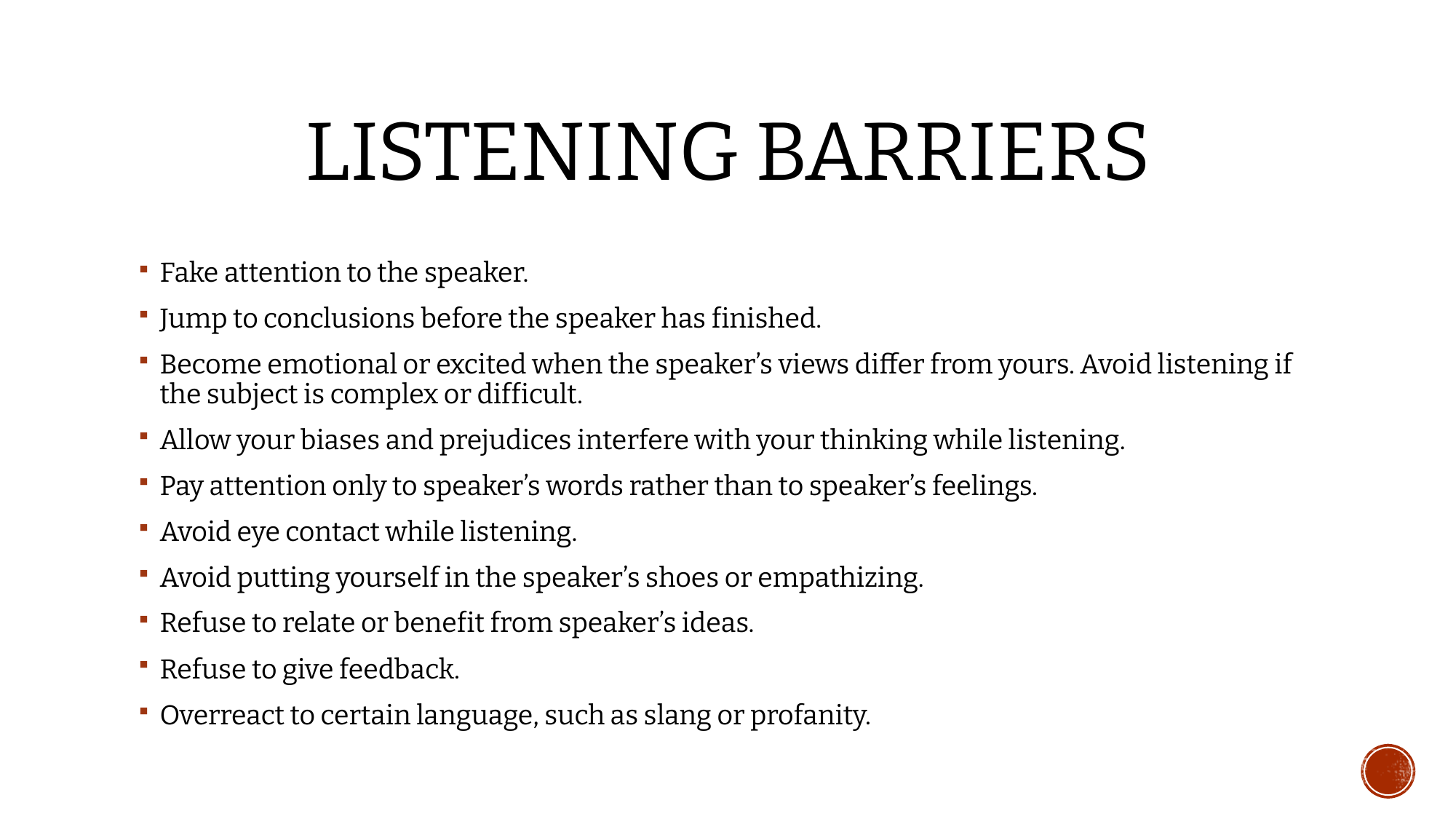

# listening barriers
Fake attention to the speaker.
Jump to conclusions before the speaker has finished.
Become emotional or excited when the speaker’s views differ from yours. Avoid listening if the subject is complex or difficult.
Allow your biases and prejudices interfere with your thinking while listening.
Pay attention only to speaker’s words rather than to speaker’s feelings.
Avoid eye contact while listening.
Avoid putting yourself in the speaker’s shoes or empathizing.
Refuse to relate or benefit from speaker’s ideas.
Refuse to give feedback.
Overreact to certain language, such as slang or profanity.